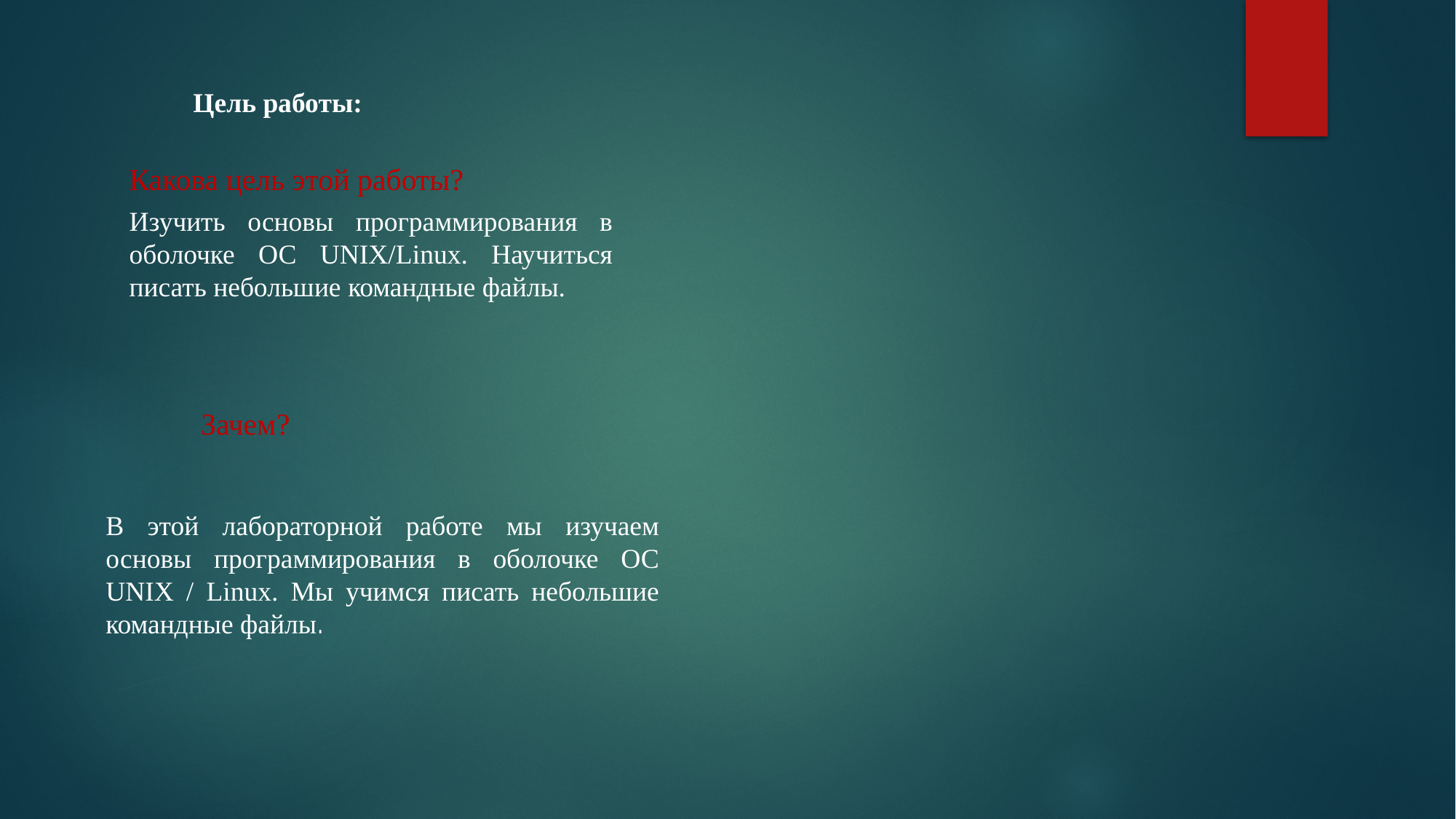

Цель работы:
Какова цель этой работы?
Изучить основы программирования в оболочке ОС UNIX/Linux. Научиться писать небольшие командные файлы.
Зачем?

В этой лабораторной работе мы изучаем основы программирования в оболочке ОС UNIX / Linux. Мы учимся писать небольшие командные файлы.